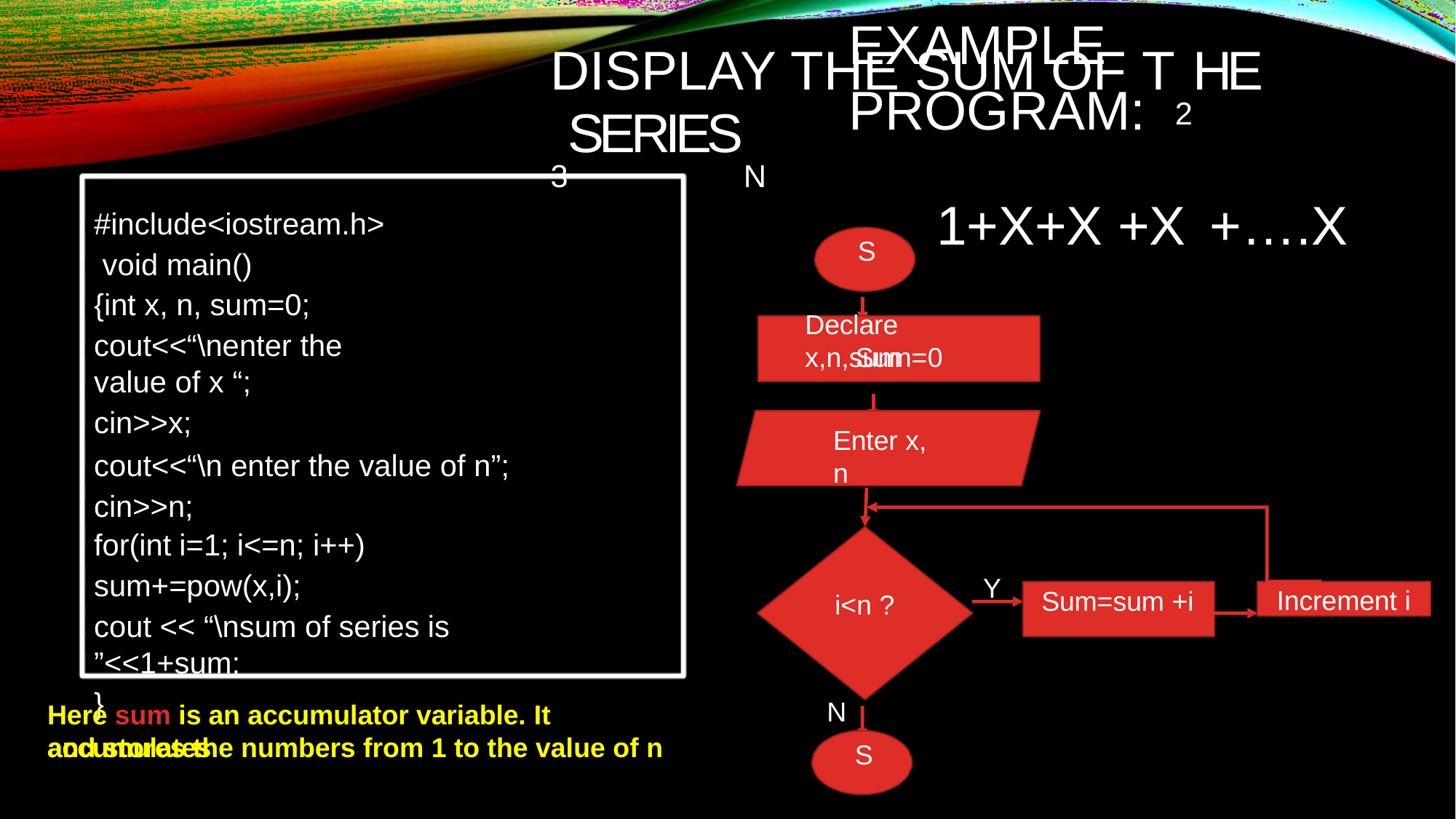

# EXAMPLE PROGRAM:
DISPLAY THE SUM OF T2HE 3SERIESN
1+X+X +X +….X

#include<iostream.h>  void main()
{int x, n, sum=0;
cout<<“\nenter the value of x “;
cin>>x;
cout<<“\n enter the value of n”;  cin>>n;
for(int i=1; i<=n; i++)
sum+=pow(x,i);
cout << “\nsum of series is ”<<1+sum;
}

S

Declare x,n,sum

Sum=0

Enter x, n

Y
Increment i

Sum=sum +i
i<n ?

N
Here sum is an accumulator variable. It accumulates

and stores the numbers from 1 to the value of n

S